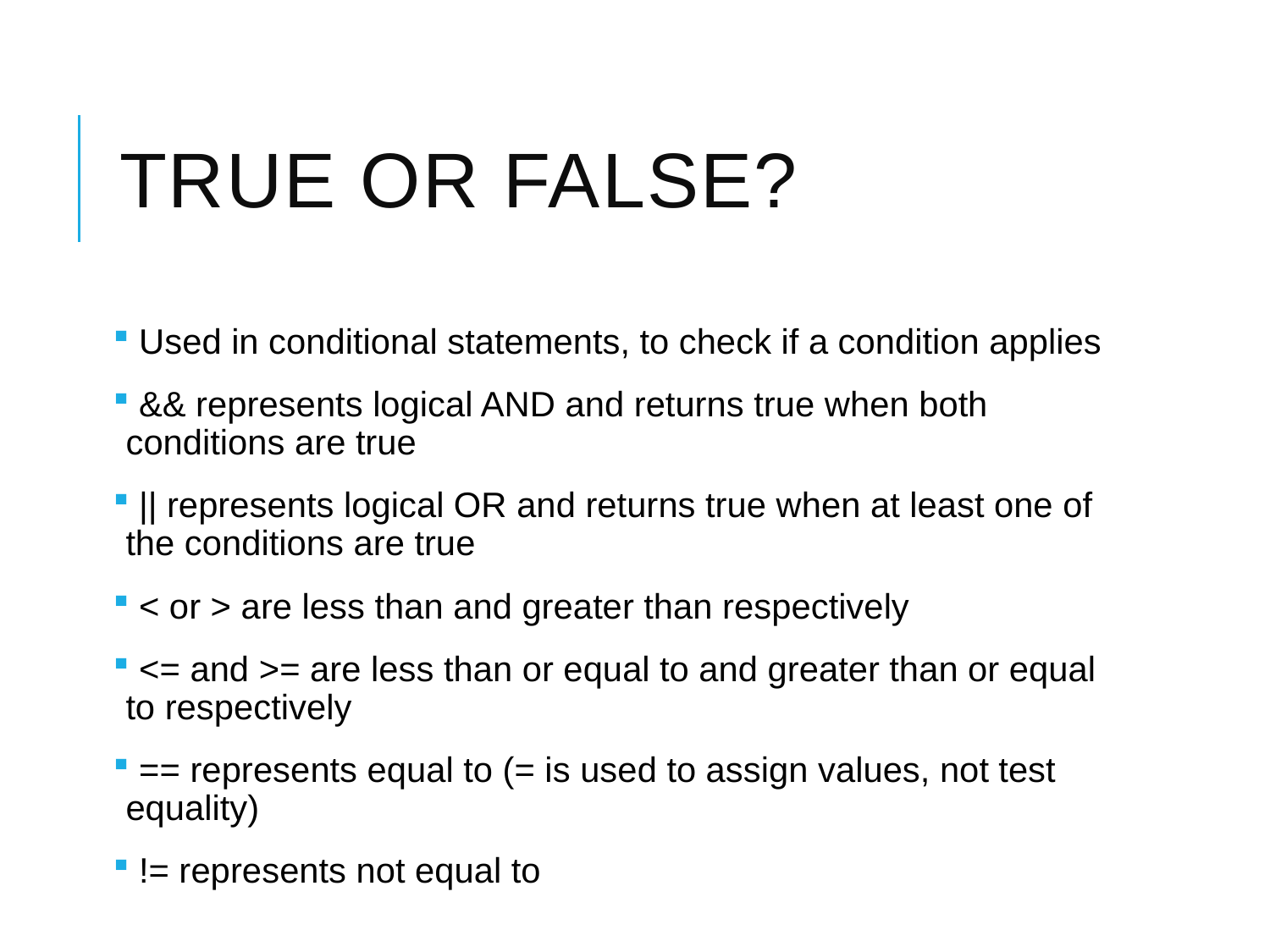

# True or false?
 Used in conditional statements, to check if a condition applies
 && represents logical AND and returns true when both conditions are true
 || represents logical OR and returns true when at least one of the conditions are true
 < or > are less than and greater than respectively
 <= and >= are less than or equal to and greater than or equal to respectively
 == represents equal to (= is used to assign values, not test equality)
 != represents not equal to